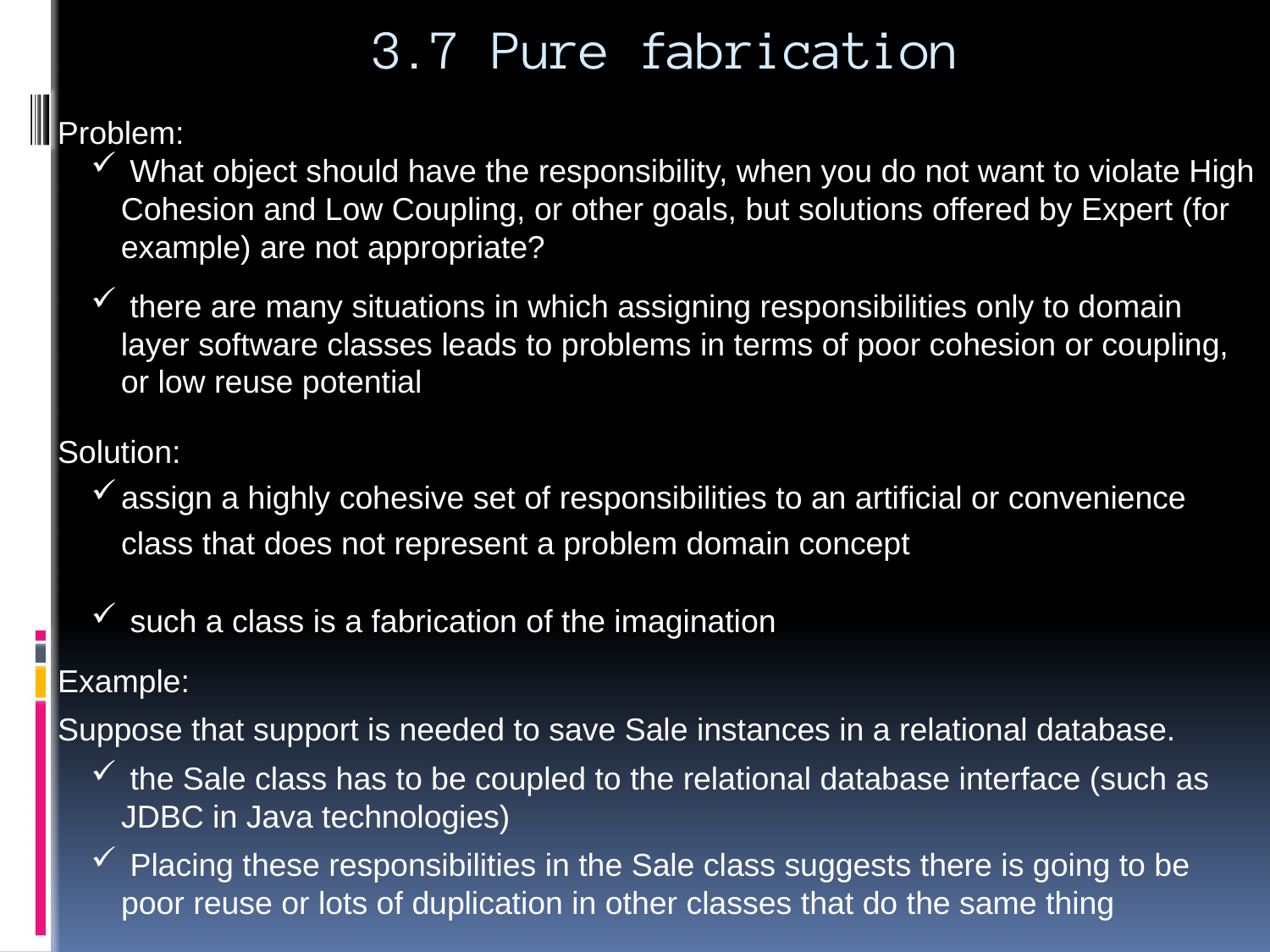

# 3.7 Pure fabrication
Problem:
 What object should have the responsibility, when you do not want to violate High Cohesion and Low Coupling, or other goals, but solutions offered by Expert (for example) are not appropriate?
 there are many situations in which assigning responsibilities only to domain layer software classes leads to problems in terms of poor cohesion or coupling, or low reuse potential
Solution:
assign a highly cohesive set of responsibilities to an artificial or convenience class that does not represent a problem domain concept
 such a class is a fabrication of the imagination
Example:
Suppose that support is needed to save Sale instances in a relational database.
 the Sale class has to be coupled to the relational database interface (such as JDBC in Java technologies)
 Placing these responsibilities in the Sale class suggests there is going to be poor reuse or lots of duplication in other classes that do the same thing